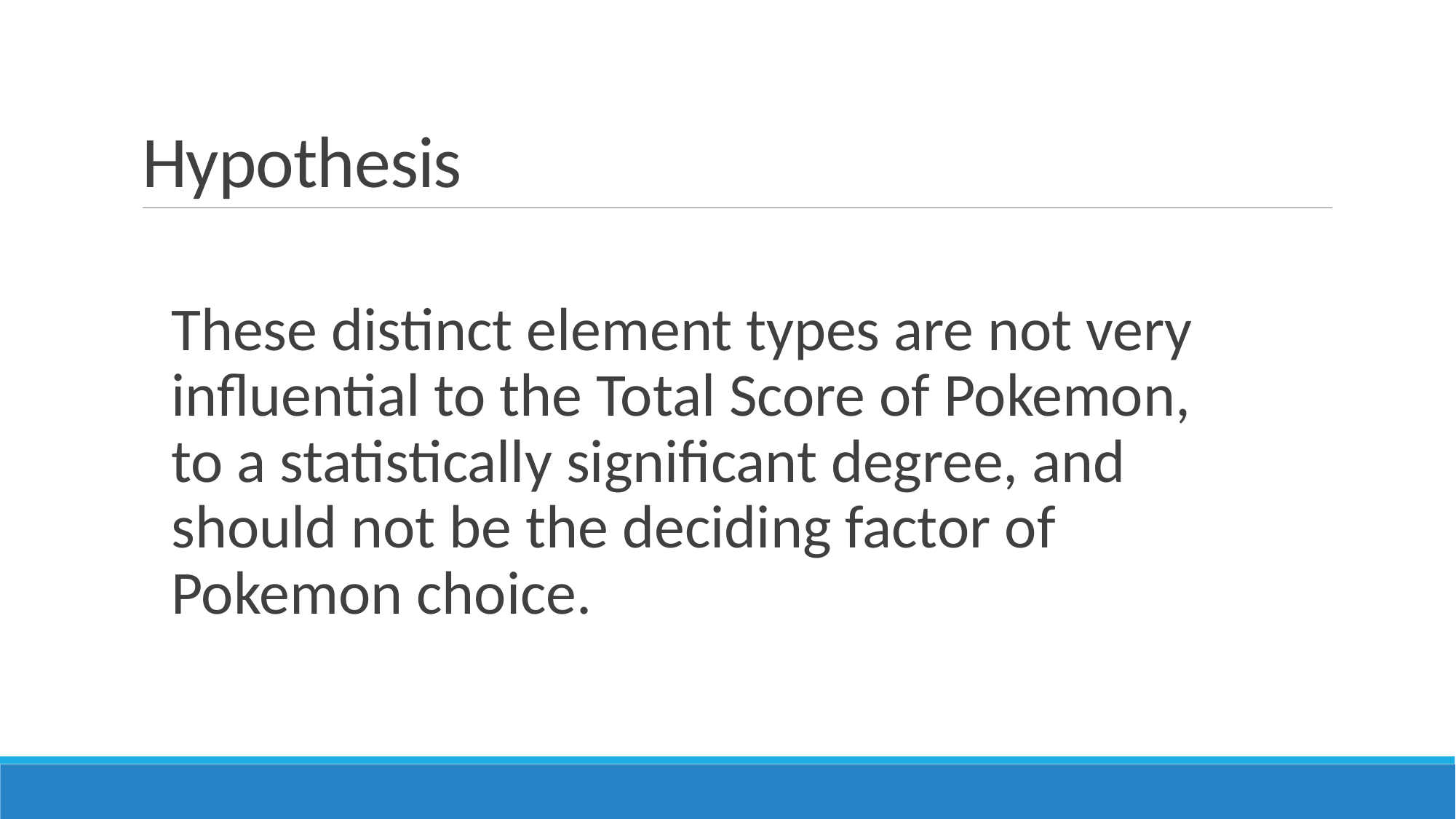

# Hypothesis
These distinct element types are not very influential to the Total Score of Pokemon, to a statistically significant degree, and should not be the deciding factor of Pokemon choice.